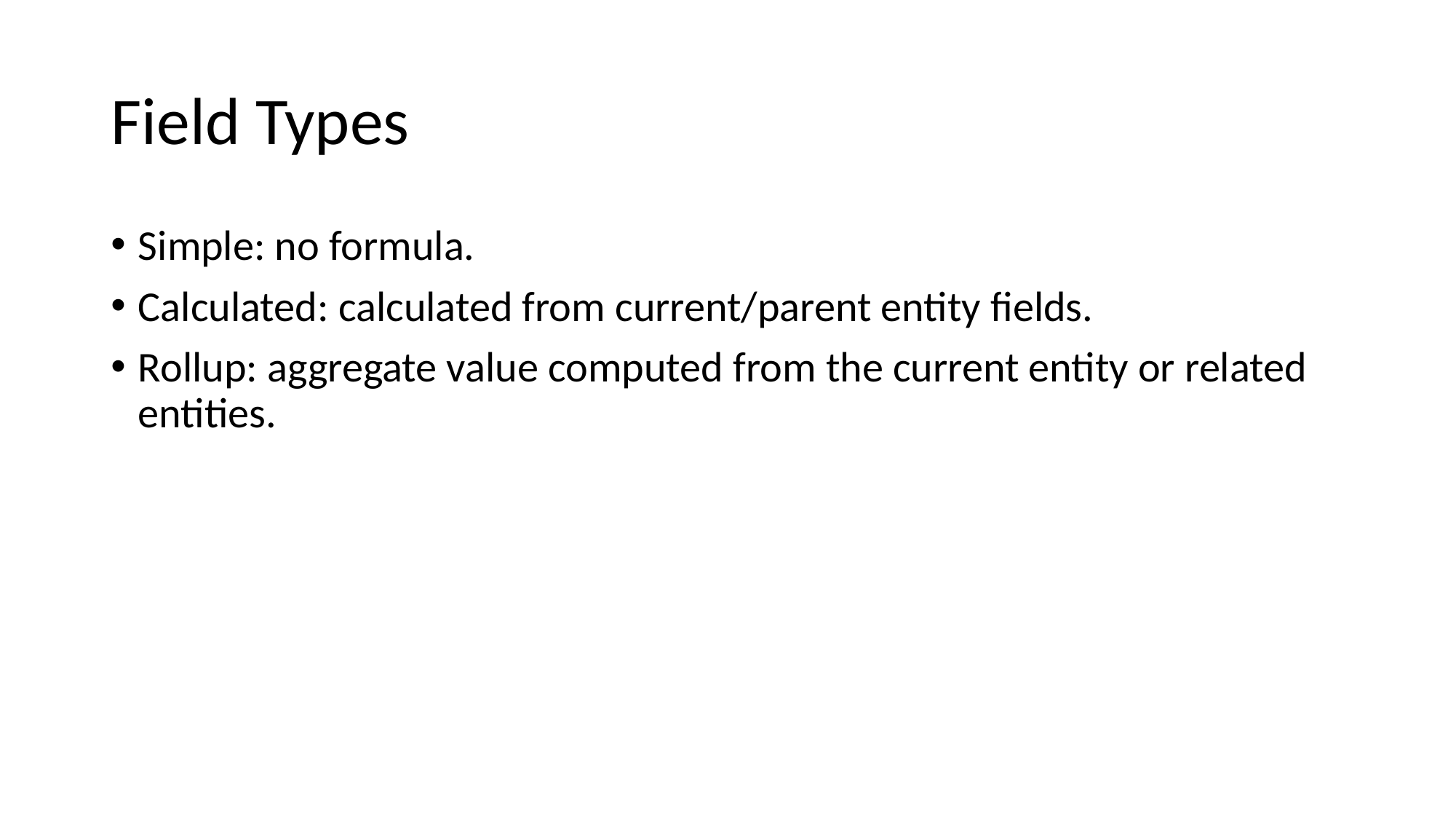

# Field Types
Simple: no formula.
Calculated: calculated from current/parent entity fields.
Rollup: aggregate value computed from the current entity or related entities.